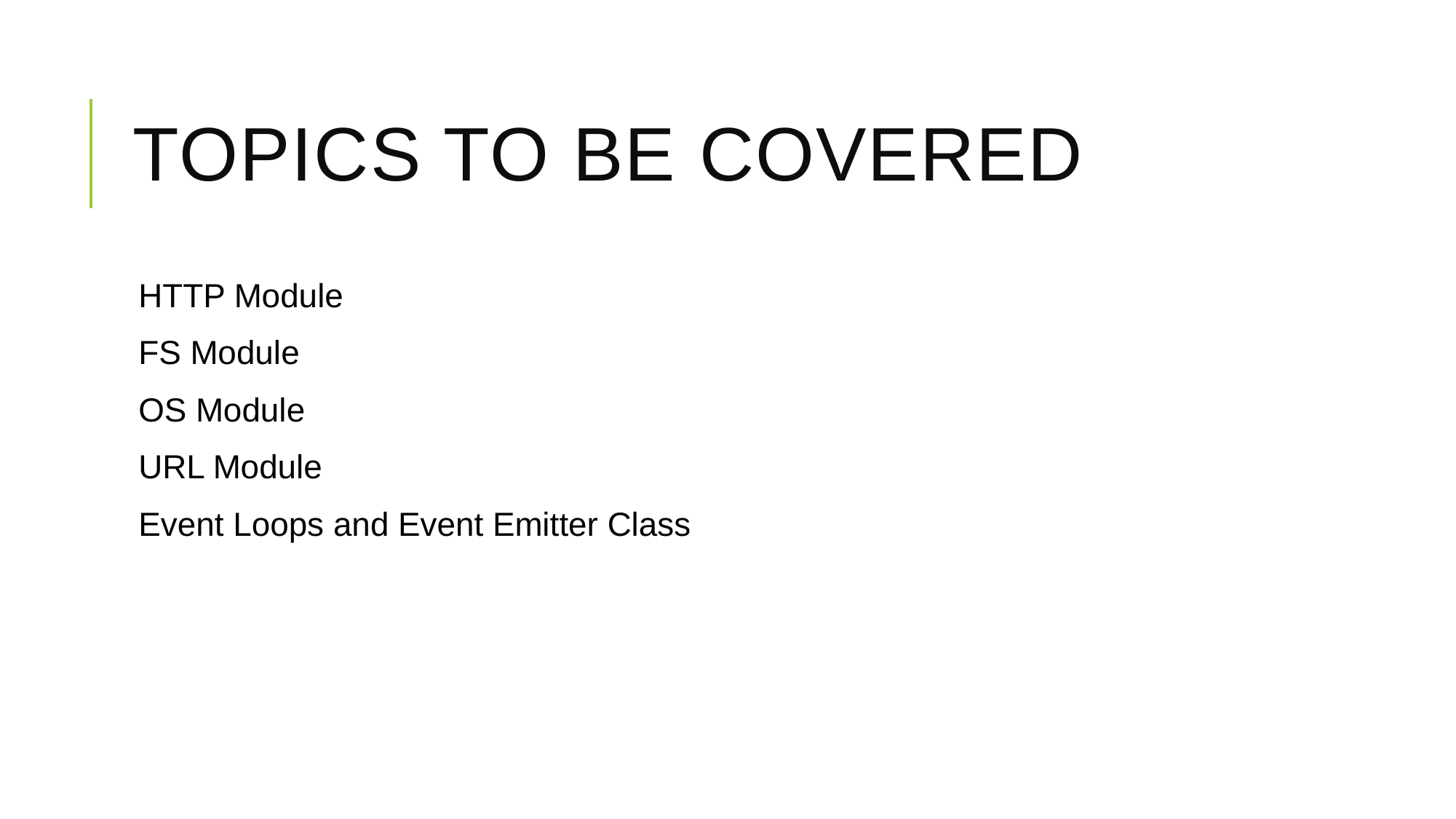

# Topics to be covered
HTTP Module
FS Module
OS Module
URL Module
Event Loops and Event Emitter Class